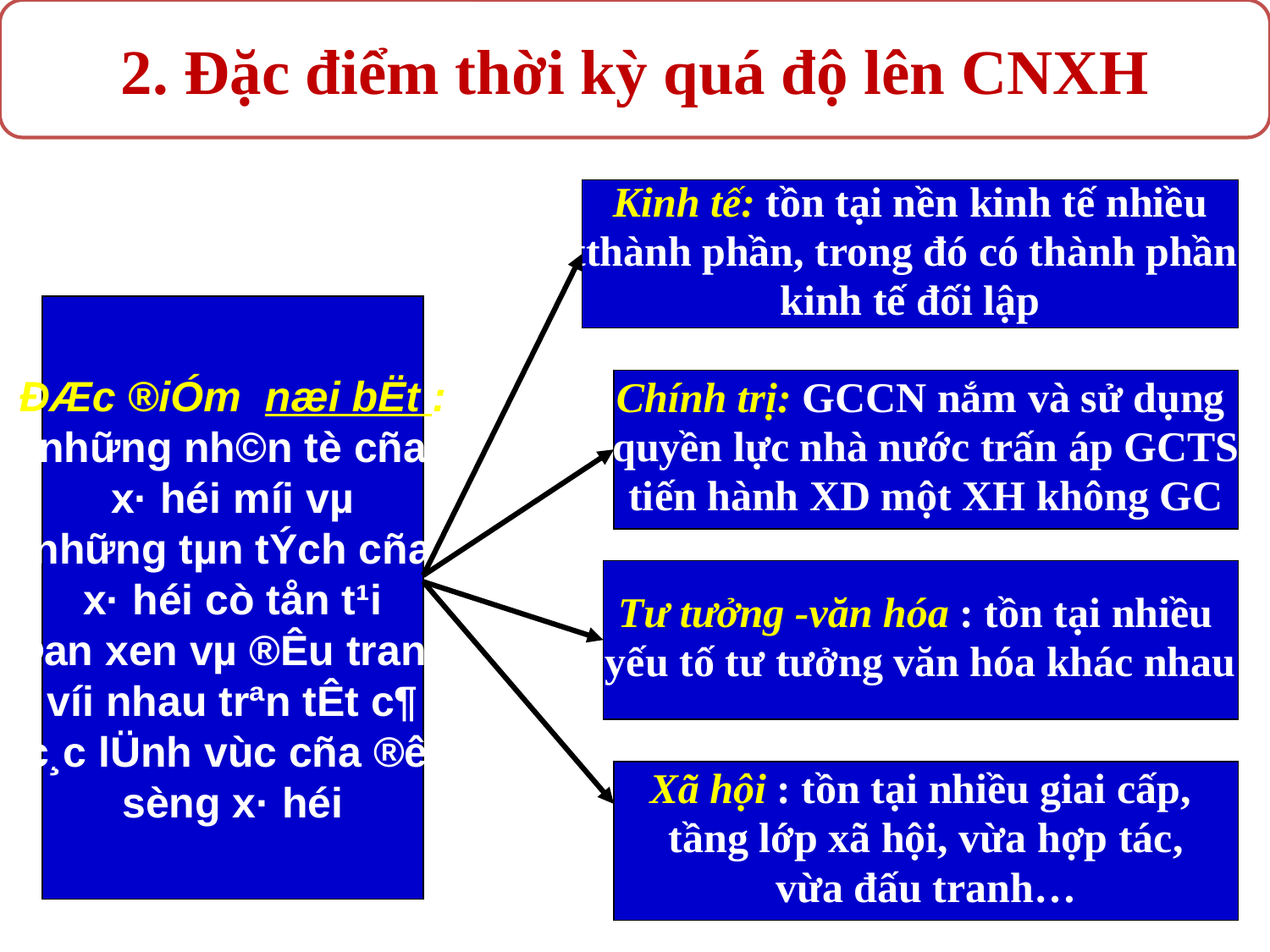

2. Đặc điểm thời kỳ quá độ lên CNXH
Kinh tế: tồn tại nền kinh tế nhiều
tthành phần, trong đó có thành phần
kinh tế đối lập

ĐÆc ®iÓm  næi bËt :
những nh©n tè cña
x· héi míi vµ
những tµn tÝch cña
x· héi cò tån t¹i
®an xen vµ ®Êu tranh
víi nhau trªn tÊt c¶
c¸c lÜnh vùc cña ®êi
sèng x· héi
Chính trị: GCCN nắm và sử dụng
quyền lực nhà nước trấn áp GCTS
tiến hành XD một XH không GC

Tư tưởng -văn hóa : tồn tại nhiều
yếu tố tư tưởng văn hóa khác nhau

Xã hội : tồn tại nhiều giai cấp,
tầng lớp xã hội, vừa hợp tác,
vừa đấu tranh…